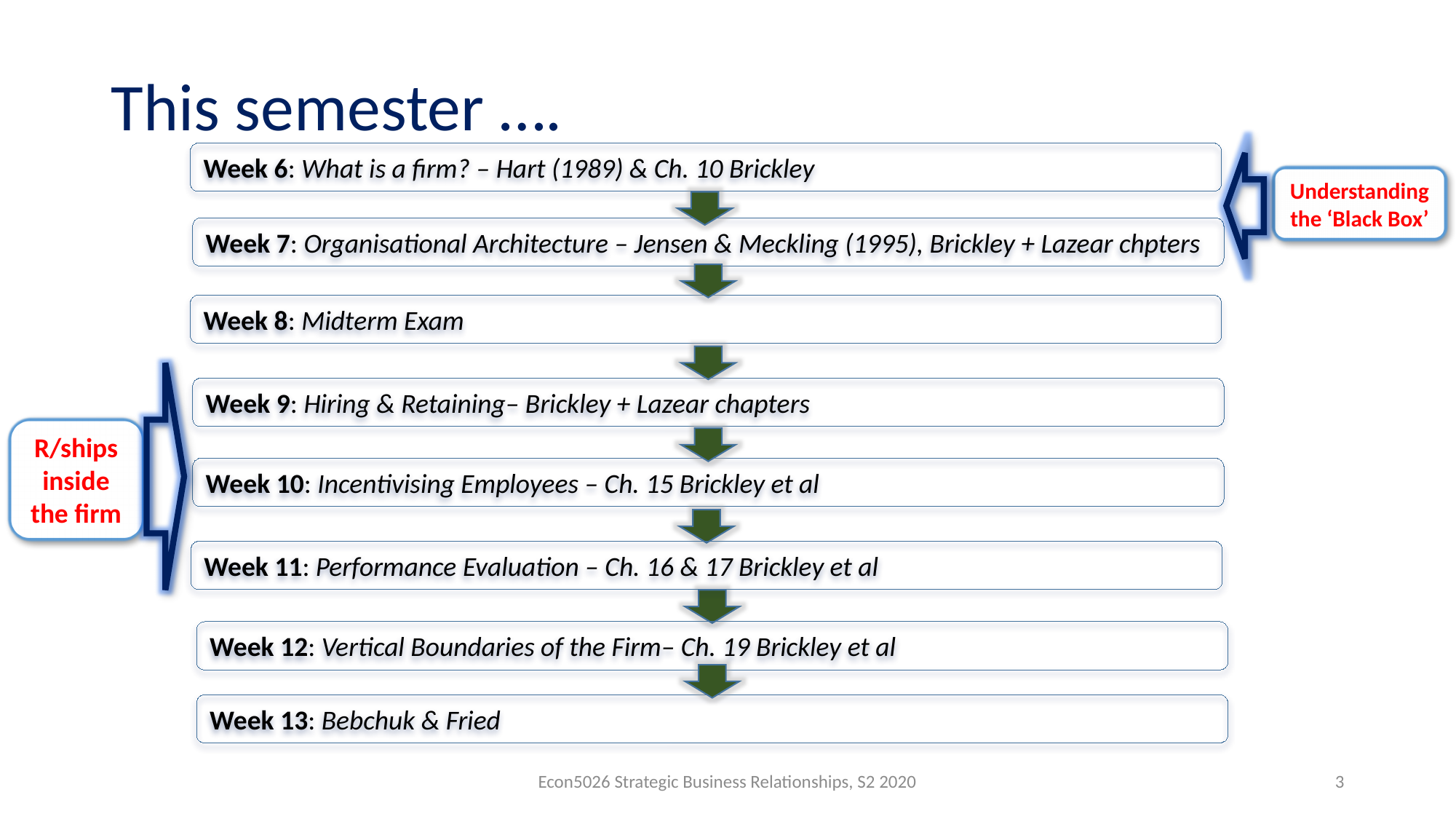

# This semester ….
Week 6: What is a firm? – Hart (1989) & Ch. 10 Brickley

Understanding the ‘Black Box’

Week 7: Organisational Architecture – Jensen & Meckling (1995), Brickley + Lazear chpters

Week 8: Midterm Exam

Week 9: Hiring & Retaining– Brickley + Lazear chapters
R/ships inside the firm

Week 10: Incentivising Employees – Ch. 15 Brickley et al

Week 11: Performance Evaluation – Ch. 16 & 17 Brickley et al

Week 12: Vertical Boundaries of the Firm– Ch. 19 Brickley et al

Week 13: Bebchuk & Fried
Econ5026 Strategic Business Relationships, S2 2020
3